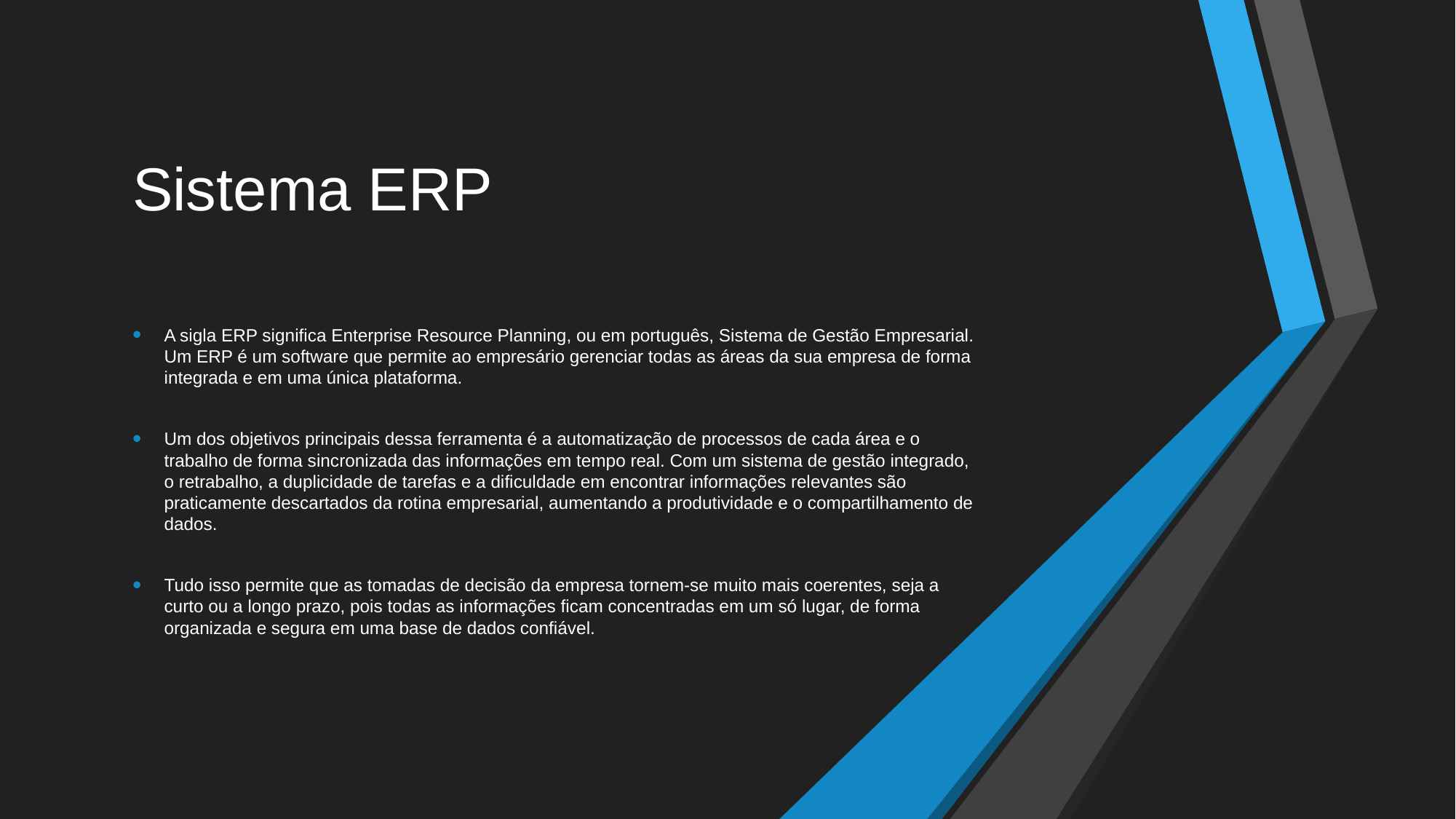

# Sistema ERP
‍A sigla ERP significa Enterprise Resource Planning, ou em português, Sistema de Gestão Empresarial. Um ERP é um software que permite ao empresário gerenciar todas as áreas da sua empresa de forma integrada e em uma única plataforma.

Um dos objetivos principais dessa ferramenta é a automatização de processos de cada área e o trabalho de forma sincronizada das informações em tempo real. Com um sistema de gestão integrado, o retrabalho, a duplicidade de tarefas e a dificuldade em encontrar informações relevantes são praticamente descartados da rotina empresarial, aumentando a produtividade e o compartilhamento de dados.

Tudo isso permite que as tomadas de decisão da empresa tornem-se muito mais coerentes, seja a curto ou a longo prazo, pois todas as informações ficam concentradas em um só lugar, de forma organizada e segura em uma base de dados confiável.